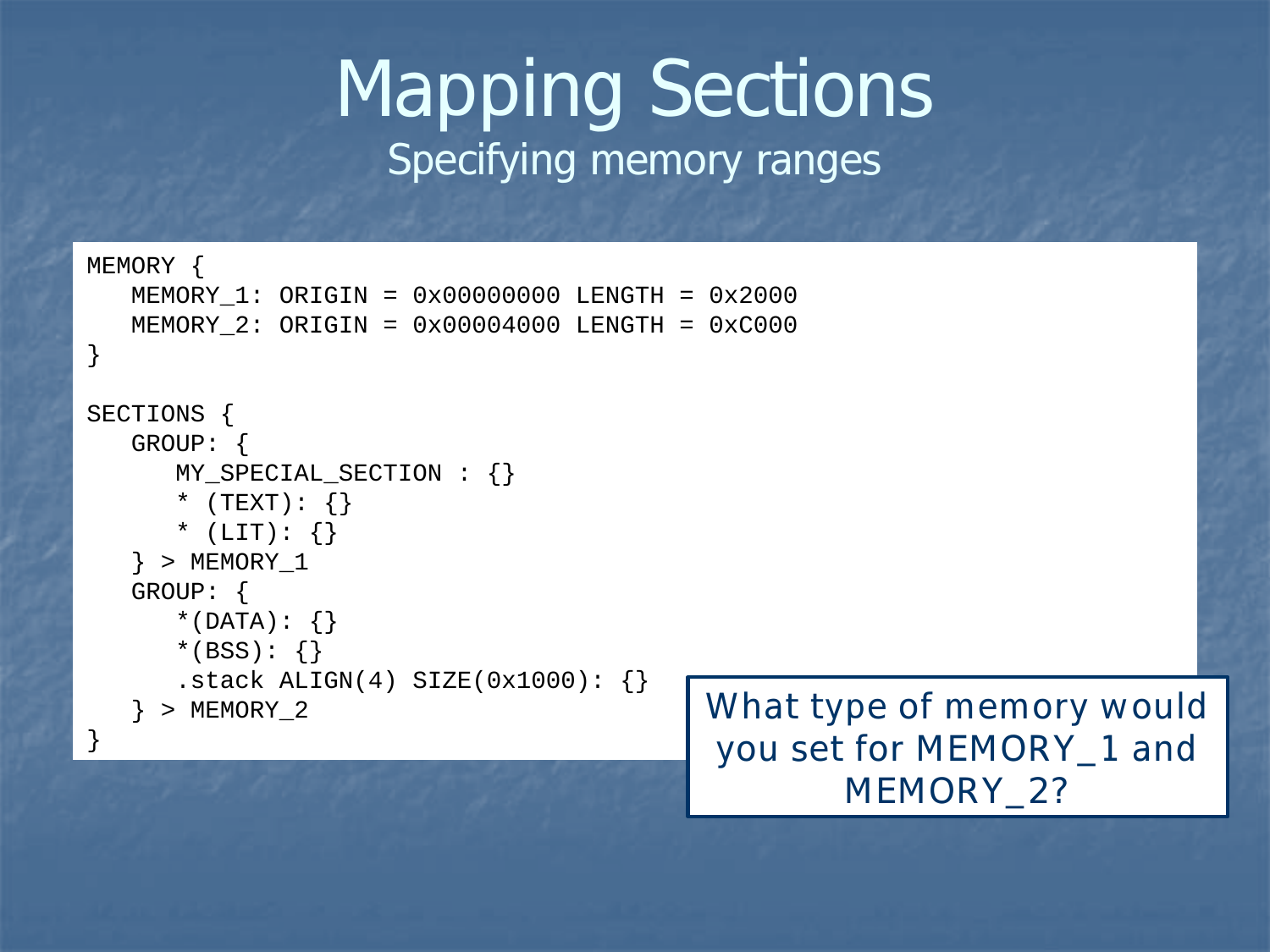

Mapping Sections
Specifying memory ranges
MEMORY {
   MEMORY_1: ORIGIN = 0x00000000 LENGTH = 0x2000
   MEMORY_2: ORIGIN = 0x00004000 LENGTH = 0xC000
}

SECTIONS {
   GROUP: {
      MY_SPECIAL_SECTION : {}
      * (TEXT): {}
      * (LIT): {}
   } > MEMORY_1
   GROUP: {
      *(DATA): {}
      *(BSS): {}
      .stack ALIGN(4) SIZE(0x1000): {}
   } > MEMORY_2
}
What type of memory would you set for MEMORY_1 and MEMORY_2?